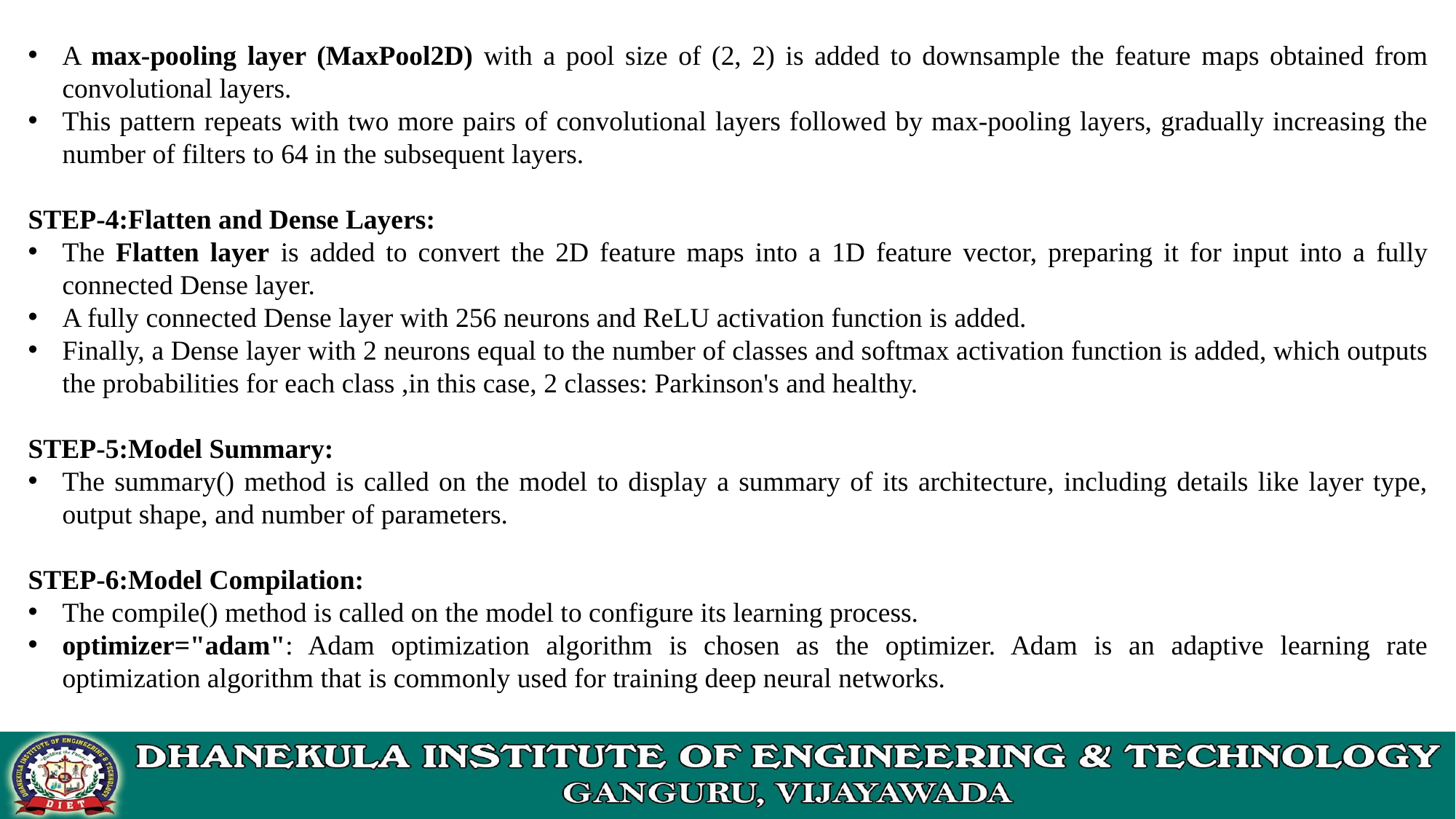

A max-pooling layer (MaxPool2D) with a pool size of (2, 2) is added to downsample the feature maps obtained from convolutional layers.
This pattern repeats with two more pairs of convolutional layers followed by max-pooling layers, gradually increasing the number of filters to 64 in the subsequent layers.

STEP-4:Flatten and Dense Layers:
The Flatten layer is added to convert the 2D feature maps into a 1D feature vector, preparing it for input into a fully connected Dense layer.
A fully connected Dense layer with 256 neurons and ReLU activation function is added.
Finally, a Dense layer with 2 neurons equal to the number of classes and softmax activation function is added, which outputs the probabilities for each class ,in this case, 2 classes: Parkinson's and healthy.

STEP-5:Model Summary:
The summary() method is called on the model to display a summary of its architecture, including details like layer type, output shape, and number of parameters.

STEP-6:Model Compilation:
The compile() method is called on the model to configure its learning process.
optimizer="adam": Adam optimization algorithm is chosen as the optimizer. Adam is an adaptive learning rate optimization algorithm that is commonly used for training deep neural networks.